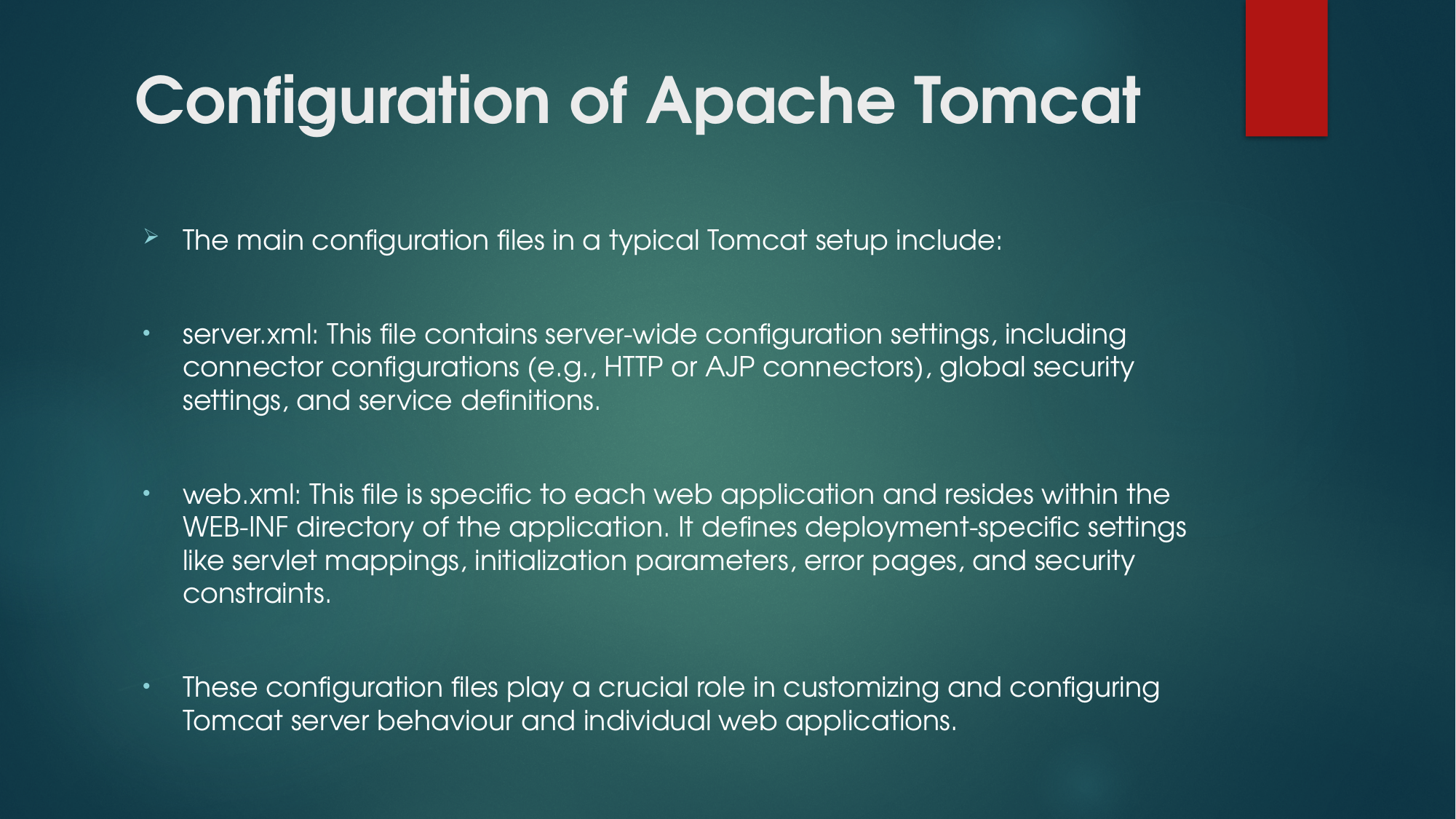

# Configuration of Apache Tomcat

The main configuration files in a typical Tomcat setup include:

server.xml: This file contains server-wide configuration settings, including connector configurations (e.g., HTTP or AJP connectors), global security settings, and service definitions.

web.xml: This file is specific to each web application and resides within the WEB-INF directory of the application. It defines deployment-specific settings like servlet mappings, initialization parameters, error pages, and security constraints.

These configuration files play a crucial role in customizing and configuring Tomcat server behaviour and individual web applications.